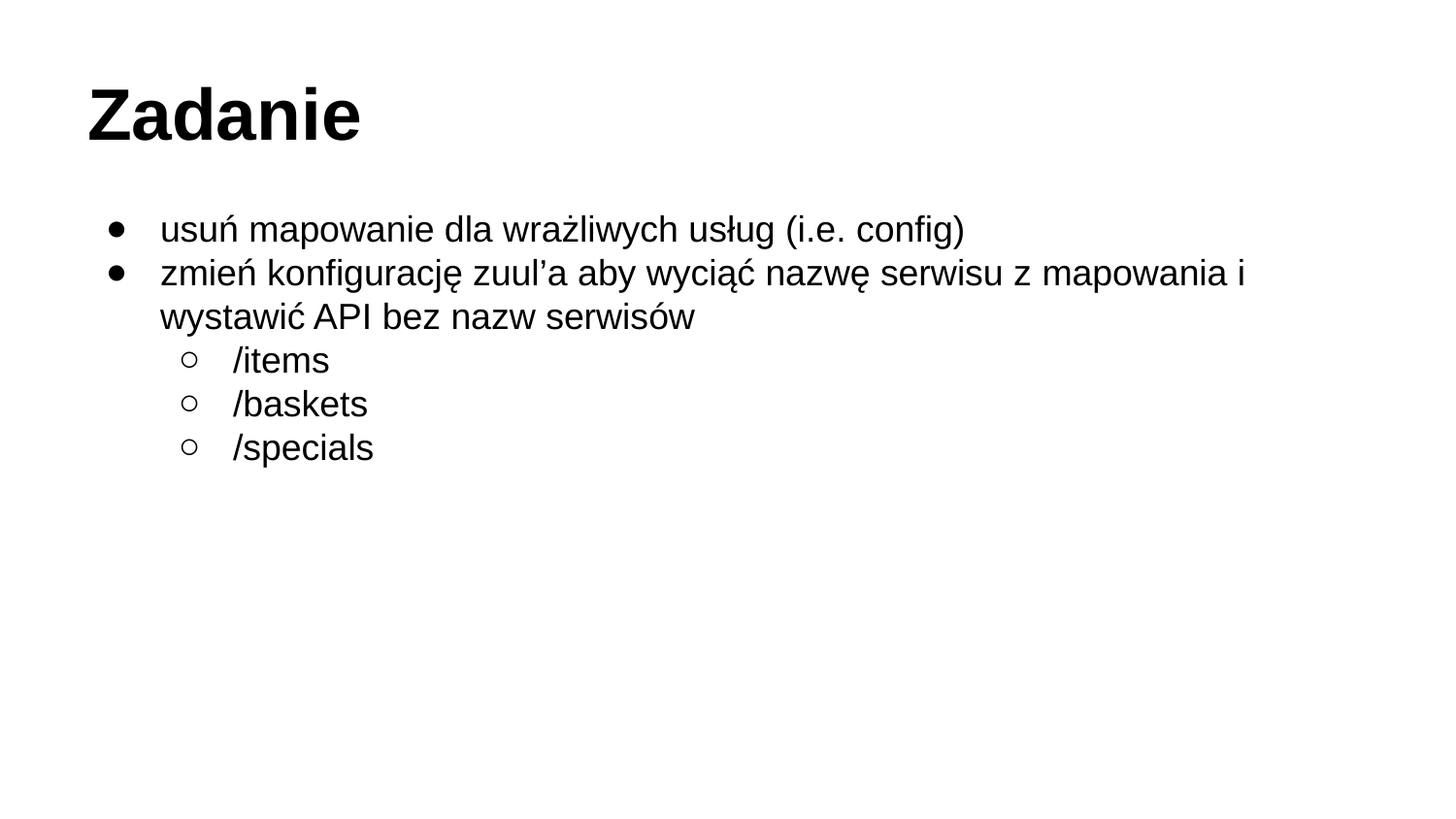

# Zadanie
usuń mapowanie dla wrażliwych usług (i.e. config)
zmień konfigurację zuul’a aby wyciąć nazwę serwisu z mapowania i wystawić API bez nazw serwisów
/items
/baskets
/specials